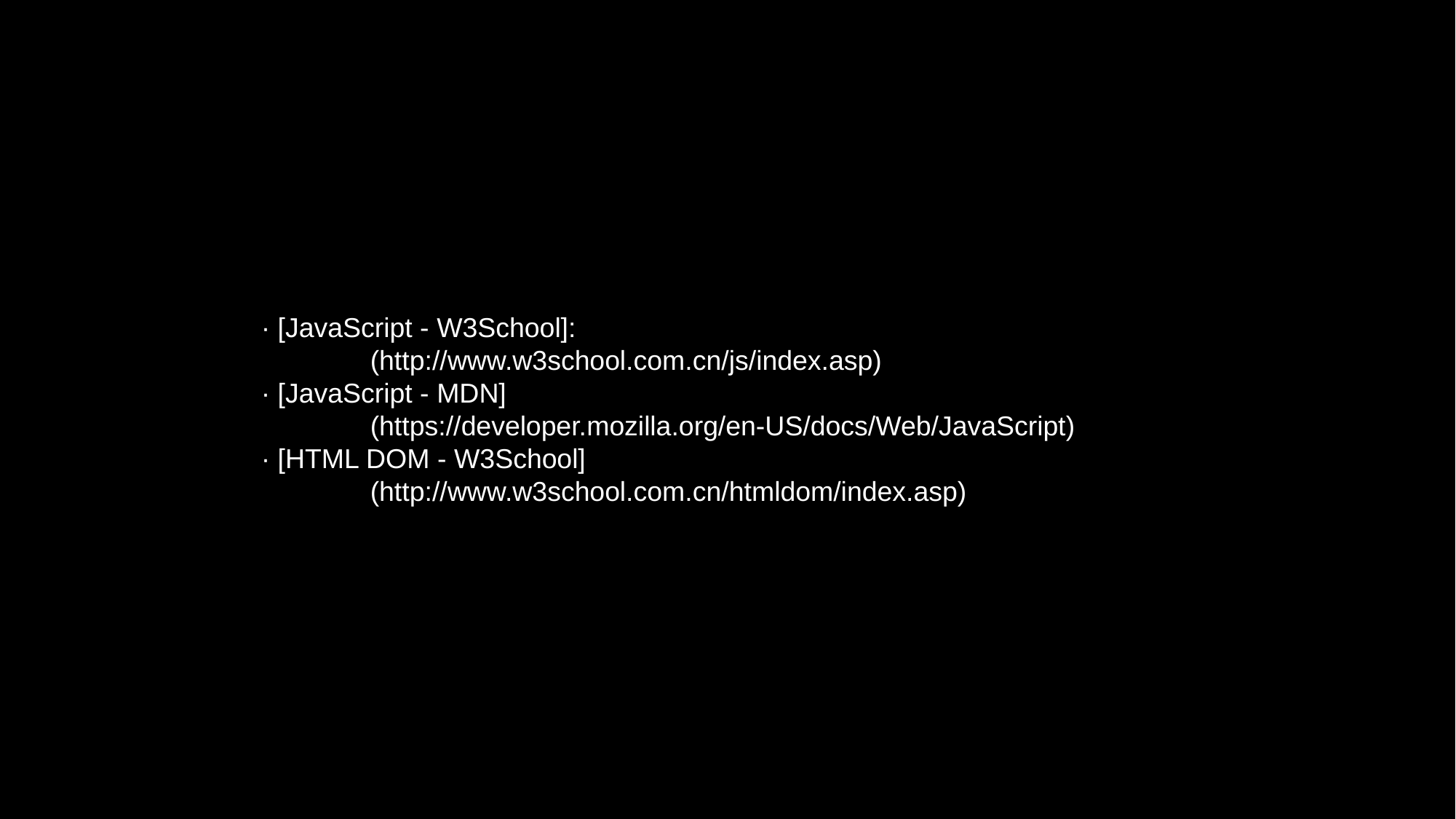

· [JavaScript - W3School]:
	(http://www.w3school.com.cn/js/index.asp)
· [JavaScript - MDN]
	(https://developer.mozilla.org/en-US/docs/Web/JavaScript)
· [HTML DOM - W3School]
	(http://www.w3school.com.cn/htmldom/index.asp)